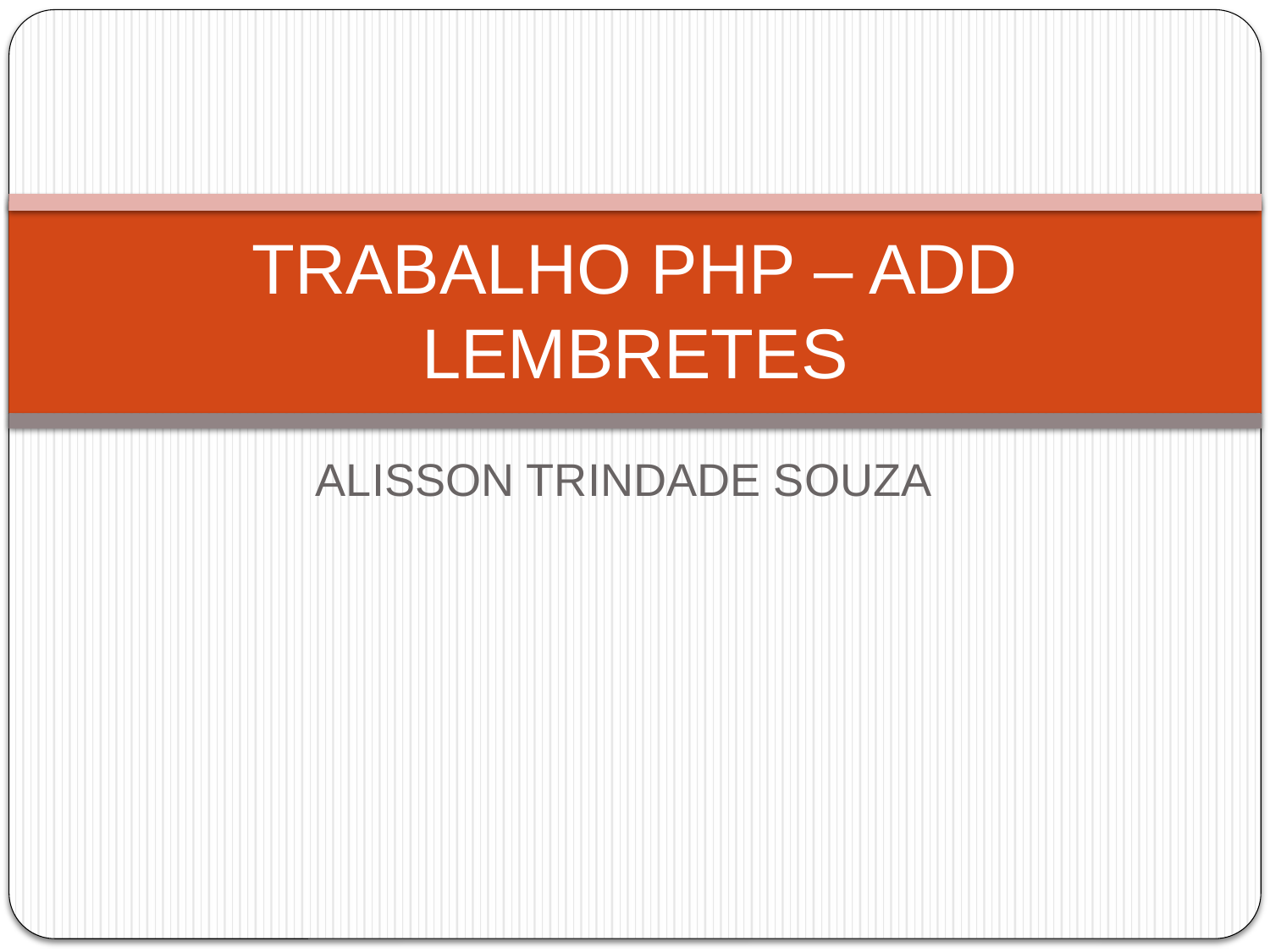

# TRABALHO PHP – ADD LEMBRETES
ALISSON TRINDADE SOUZA